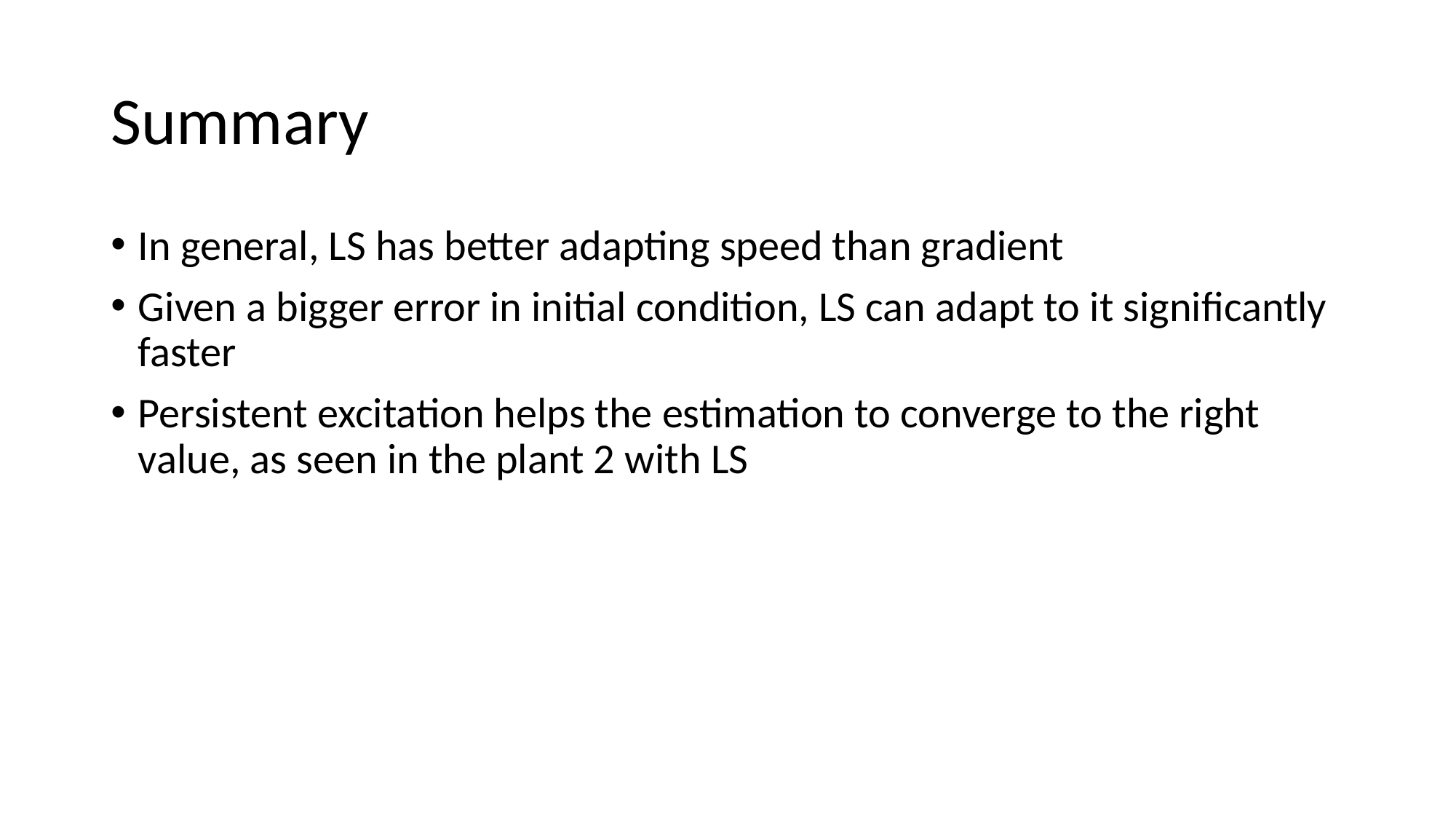

# Summary
In general, LS has better adapting speed than gradient
Given a bigger error in initial condition, LS can adapt to it significantly faster
Persistent excitation helps the estimation to converge to the right value, as seen in the plant 2 with LS